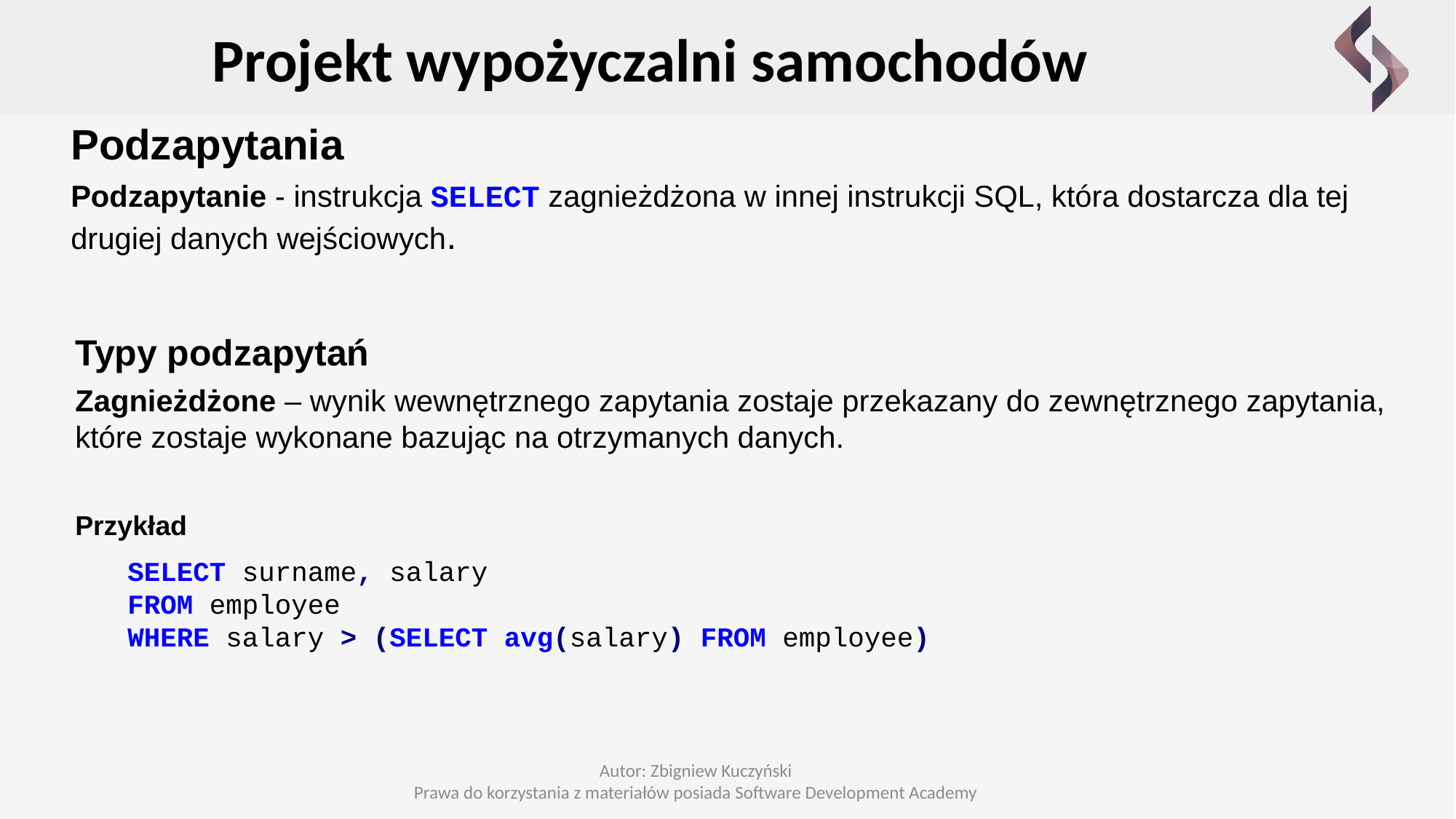

Projekt wypożyczalni samochodów
Podzapytania
Podzapytanie - instrukcja SELECT zagnieżdżona w innej instrukcji SQL, która dostarcza dla tej drugiej danych wejściowych.

Typy podzapytań
Zagnieżdżone – wynik wewnętrznego zapytania zostaje przekazany do zewnętrznego zapytania, które zostaje wykonane bazując na otrzymanych danych.

Przykład

SELECT surname, salary
FROM employee
WHERE salary > (SELECT avg(salary) FROM employee)

Autor: Zbigniew Kuczyński
Prawa do korzystania z materiałów posiada Software Development Academy